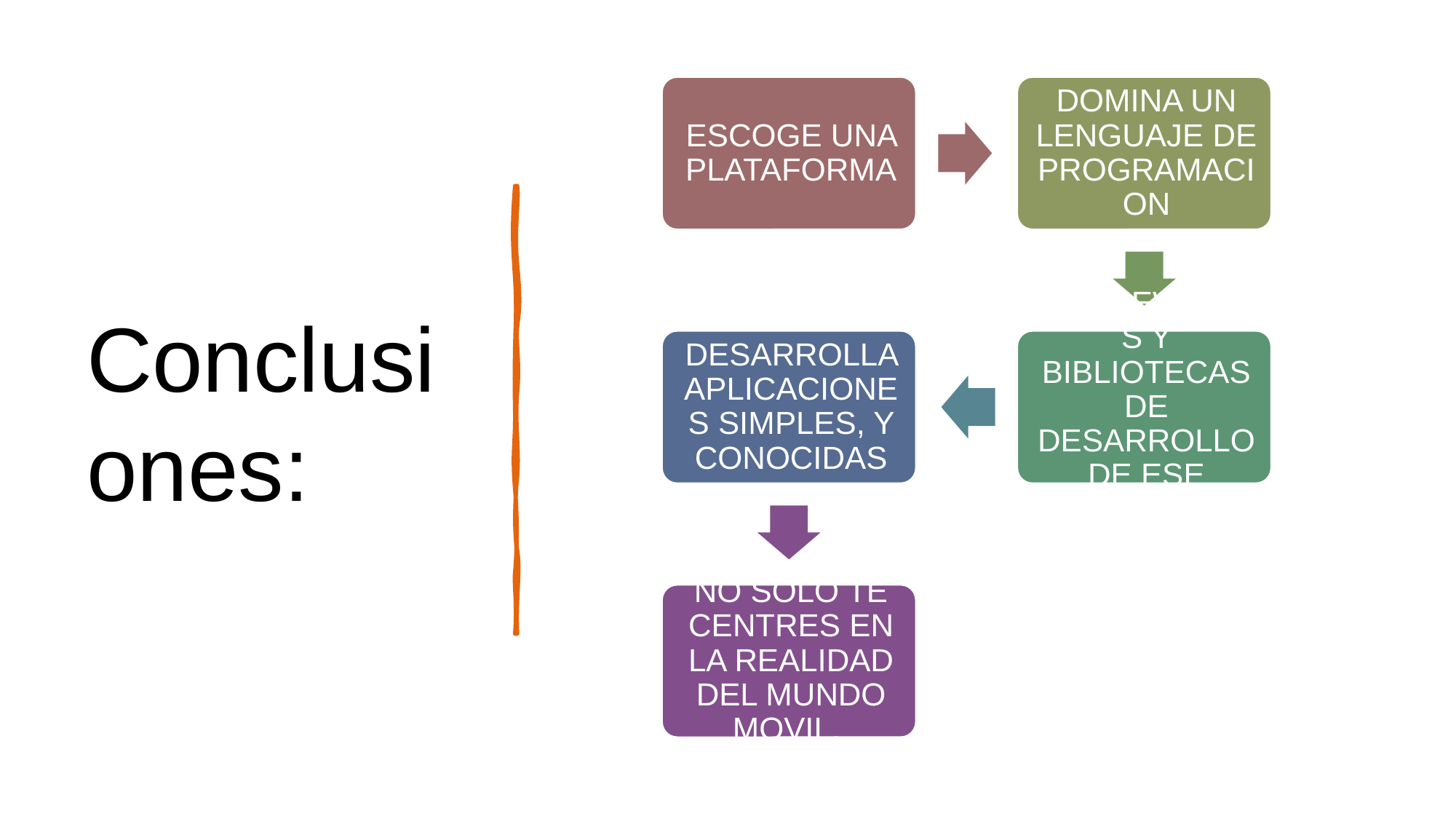

ESCOGE UNA PLATAFORMA

DOMINA UN LENGUAJE DE PROGRAMACION

FRAMEWORKS Y BIBLIOTECAS DE DESARROLLO DE ESE ENTORNO.

DESARROLLA APLICACIONES SIMPLES, Y CONOCIDAS

NO SOLO TE CENTRES EN LA REALIDAD DEL MUNDO MOVIL,
# Conclusiones:

Autor:A7o
7